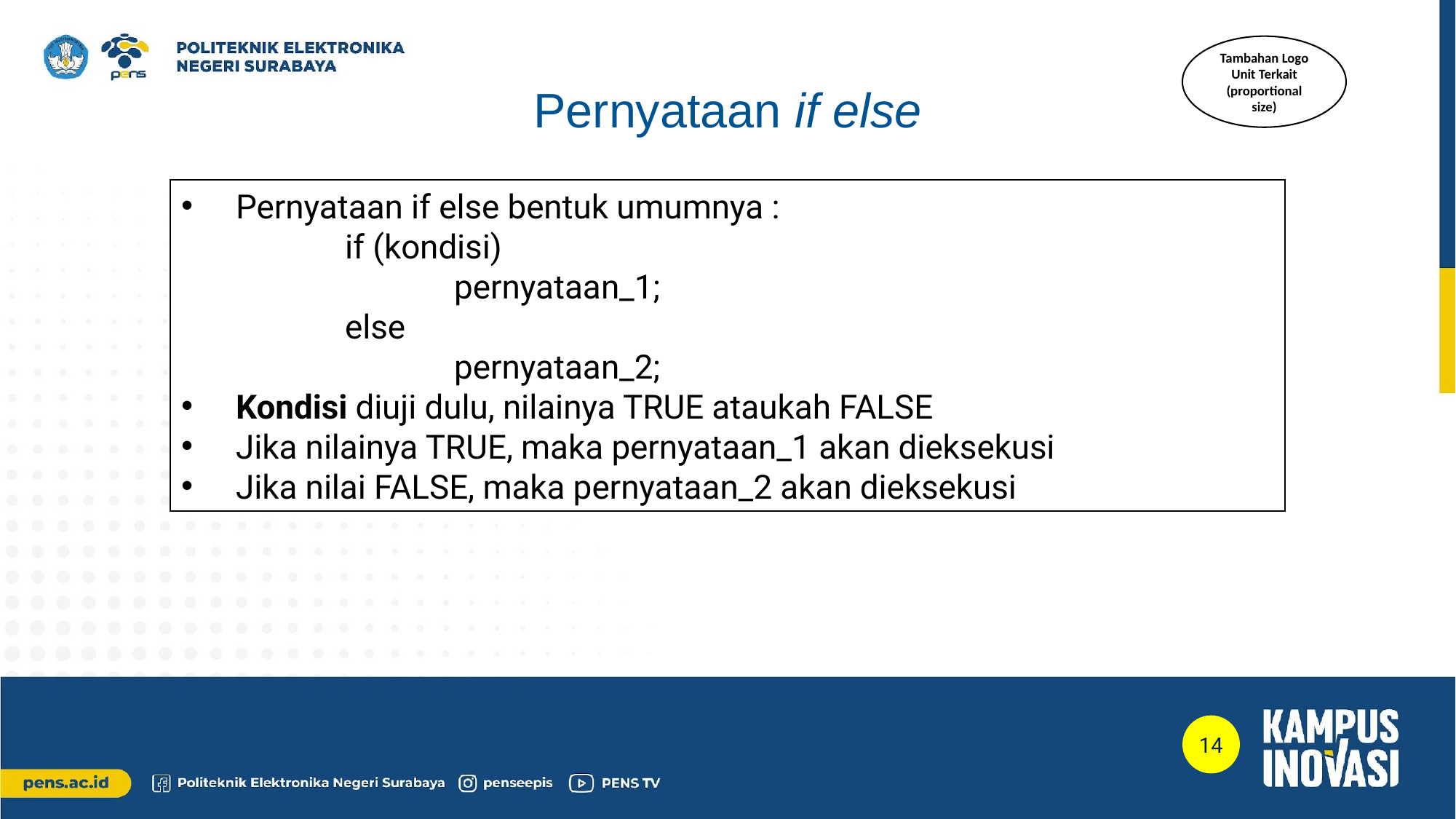

Tambahan Logo Unit Terkait (proportional size)
Pernyataan if else
Pernyataan if else bentuk umumnya :
	if (kondisi)
		pernyataan_1;
	else
		pernyataan_2;
Kondisi diuji dulu, nilainya TRUE ataukah FALSE
Jika nilainya TRUE, maka pernyataan_1 akan dieksekusi
Jika nilai FALSE, maka pernyataan_2 akan dieksekusi

14